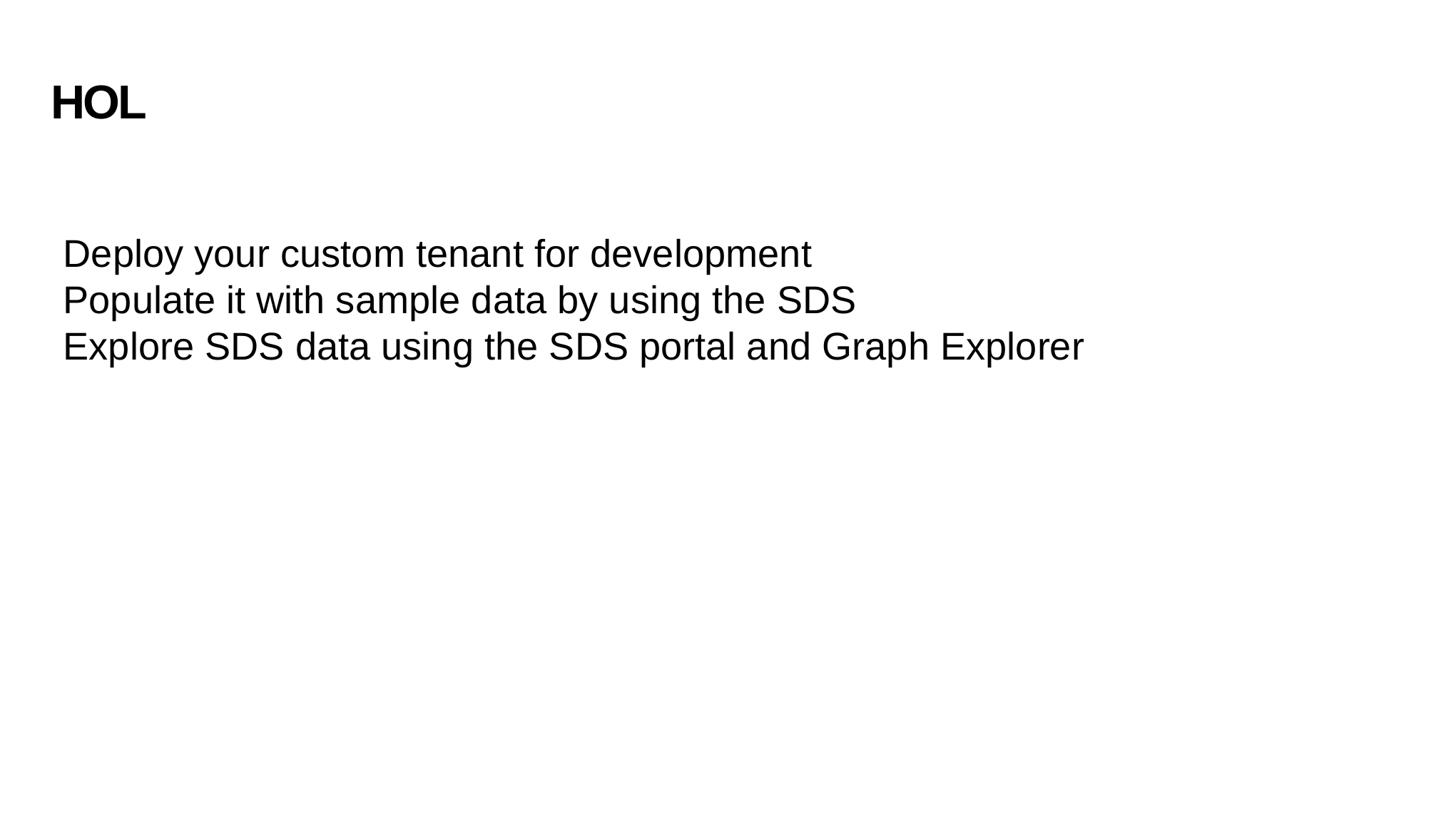

# HOL
Deploy your custom tenant for development
Populate it with sample data by using the SDS
Explore SDS data using the SDS portal and Graph Explorer